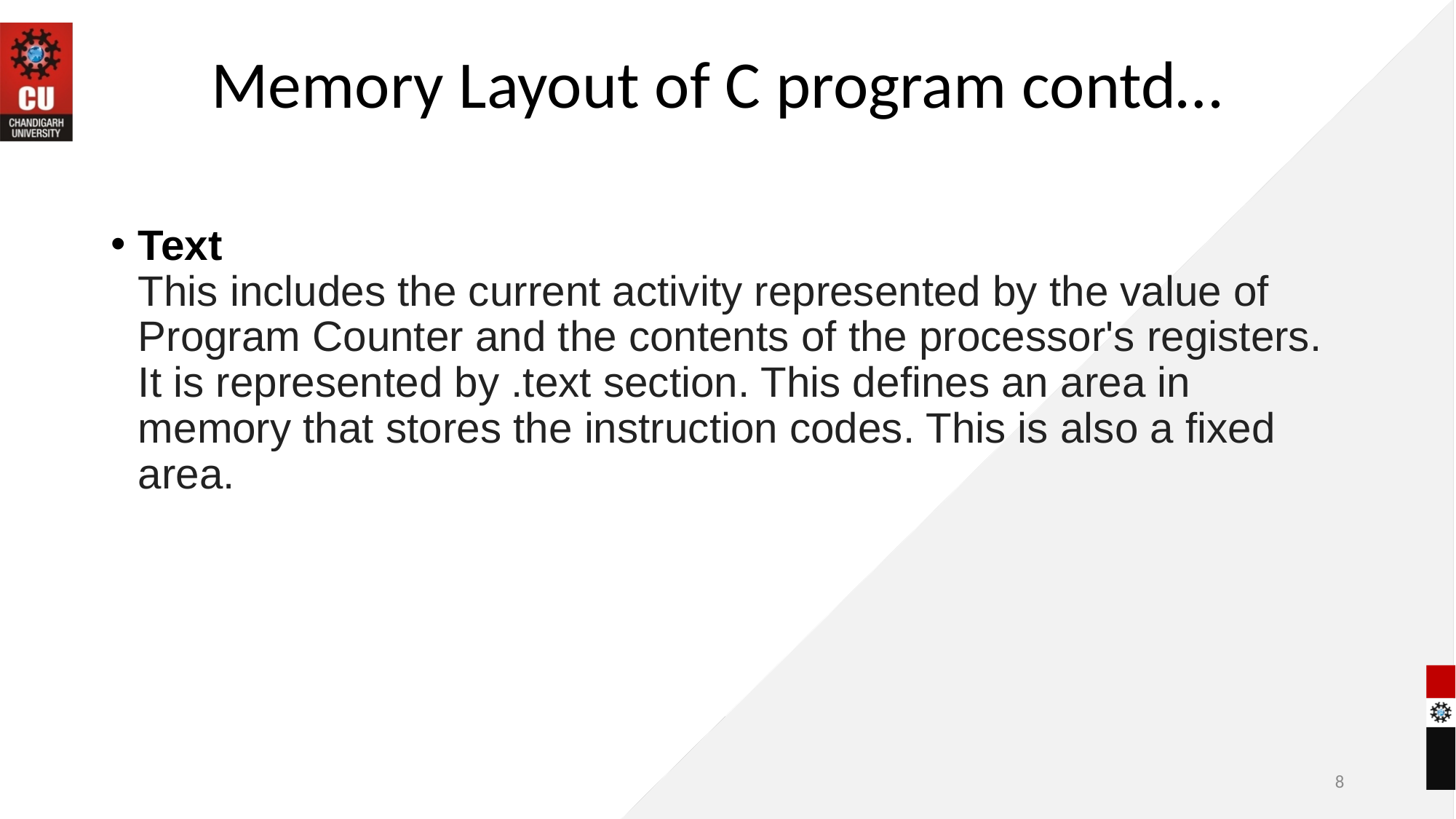

# Memory Layout of C program contd…
Text
This includes the current activity represented by the value of Program Counter and the contents of the processor's registers. It is represented by .text section. This defines an area in memory that stores the instruction codes. This is also a fixed area.
8